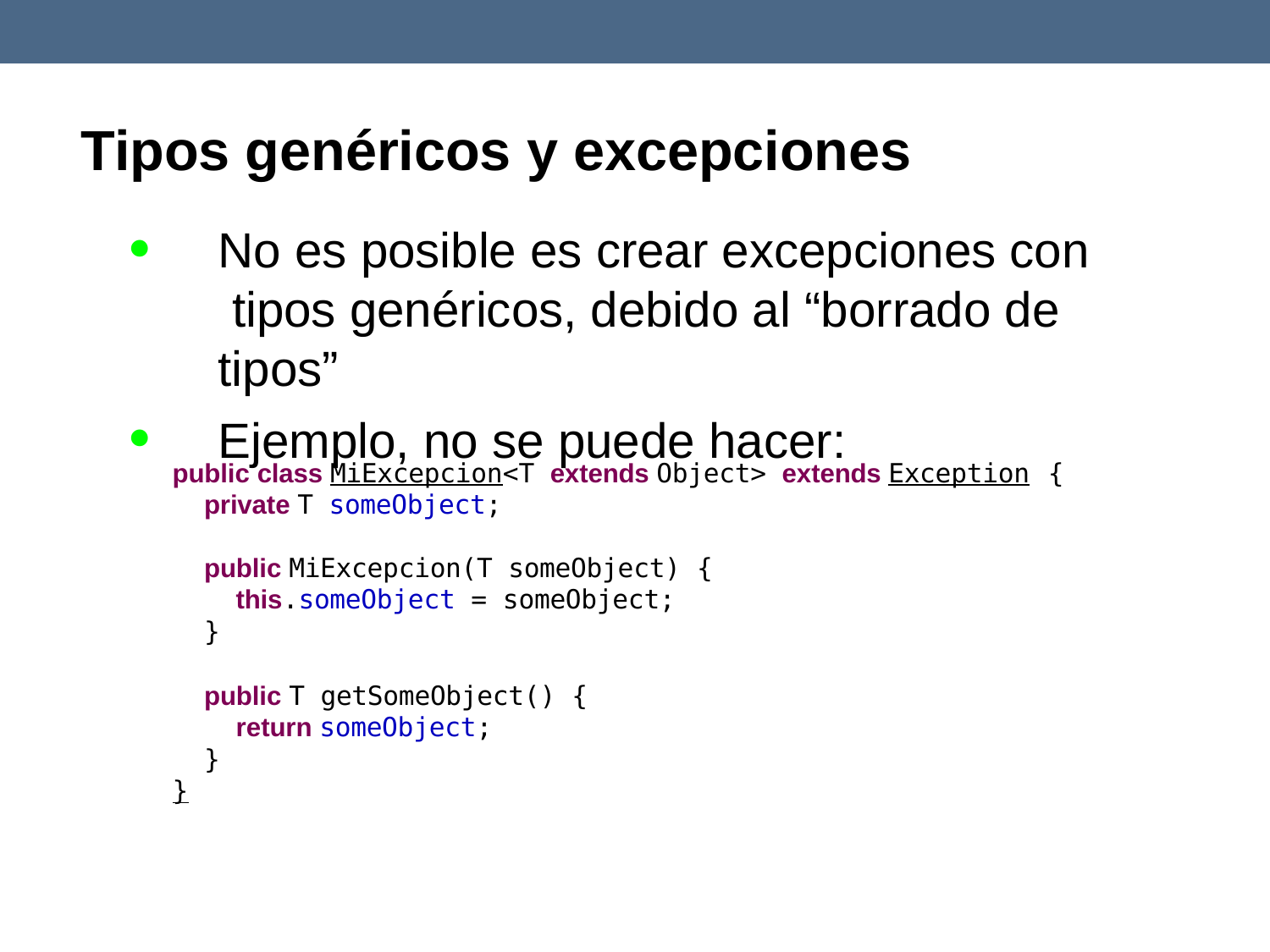

# Tipos genéricos y excepciones
•
No es posible es crear excepciones con  tipos genéricos, debido al “borrado de  tipos”
•
Ejemplo, no se puede hacer:
public class MiExcepcion<T extends Object> extends Exception {
private T someObject;
public MiExcepcion(T someObject) {
this.someObject = someObject;
}

public T getSomeObject() {
return someObject;
}
}